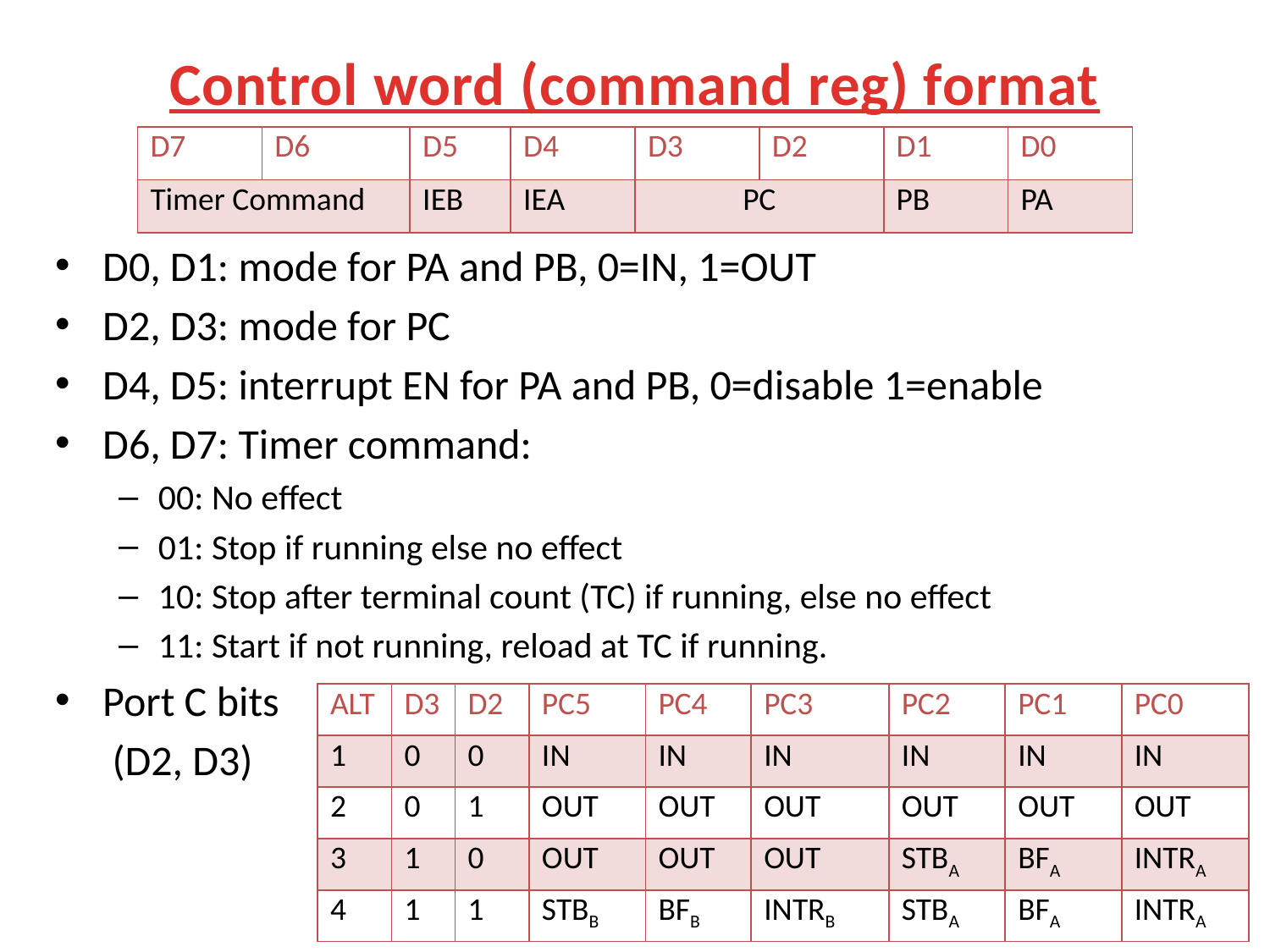

# Control word (command reg) format
| D7 | D6 | D5 | D4 | D3 | D2 | D1 | D0 |
| --- | --- | --- | --- | --- | --- | --- | --- |
| Timer Command |  | IEB | IEA | PC |  | PB | PA |
D0, D1: mode for PA and PB, 0=IN, 1=OUT
D2, D3: mode for PC
D4, D5: interrupt EN for PA and PB, 0=disable 1=enable
D6, D7: Timer command:
00: No effect
01: Stop if running else no effect
10: Stop after terminal count (TC) if running, else no effect
11: Start if not running, reload at TC if running.
Port C bits
      (D2, D3)
| ALT | D3 | D2 | PC5 | PC4 | PC3 | PC2 | PC1 | PC0 |
| --- | --- | --- | --- | --- | --- | --- | --- | --- |
| 1 | 0 | 0 | IN | IN | IN | IN | IN | IN |
| 2 | 0 | 1 | OUT | OUT | OUT | OUT | OUT | OUT |
| 3 | 1 | 0 | OUT | OUT | OUT | STBA | BFA | INTRA |
| 4 | 1 | 1 | STBB | BFB | INTRB | STBA | BFA | INTRA |